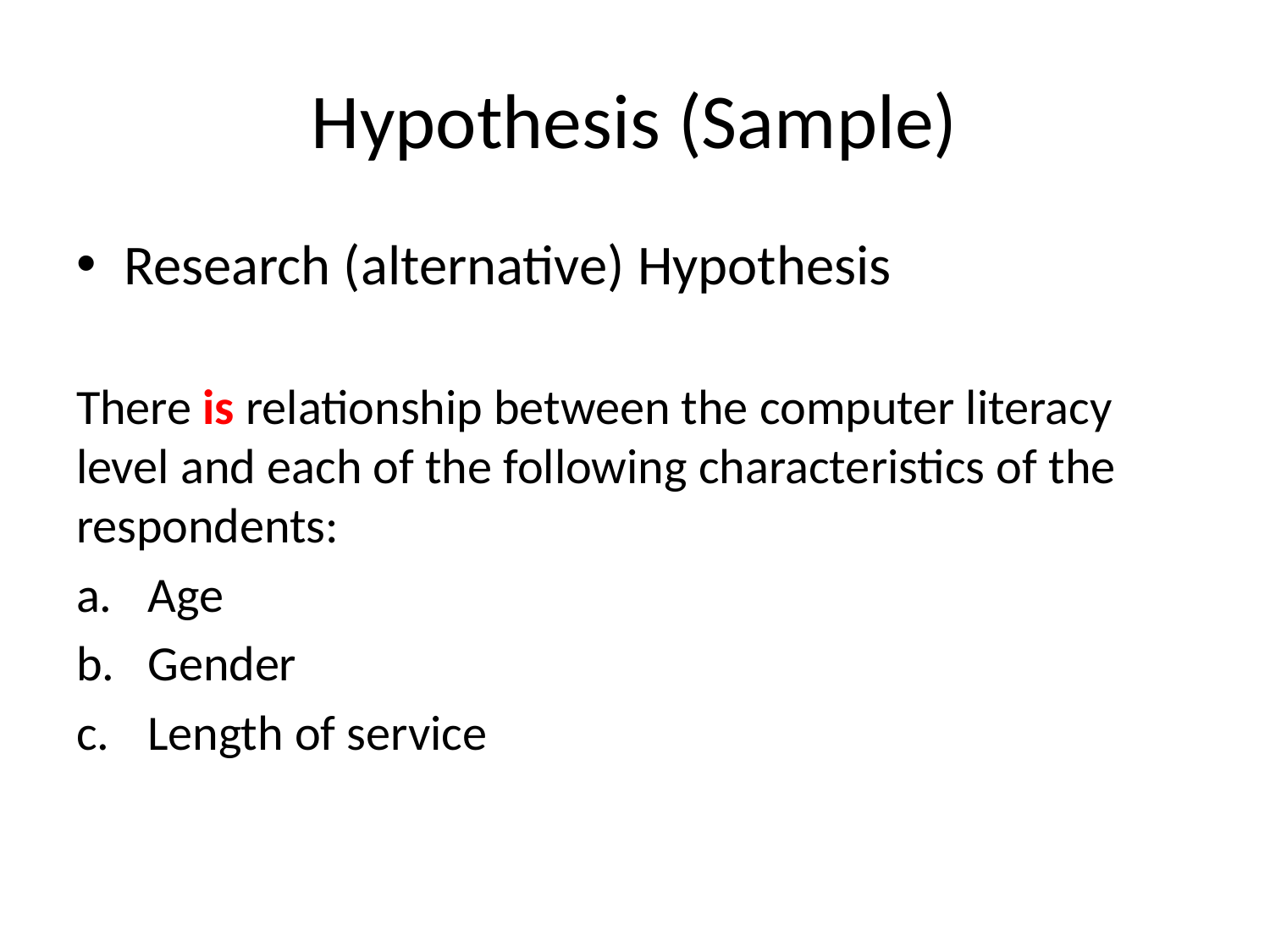

# Hypothesis (Sample)
Research (alternative) Hypothesis

There is relationship between the computer literacy level and each of the following characteristics of the respondents:
Age
Gender
Length of service